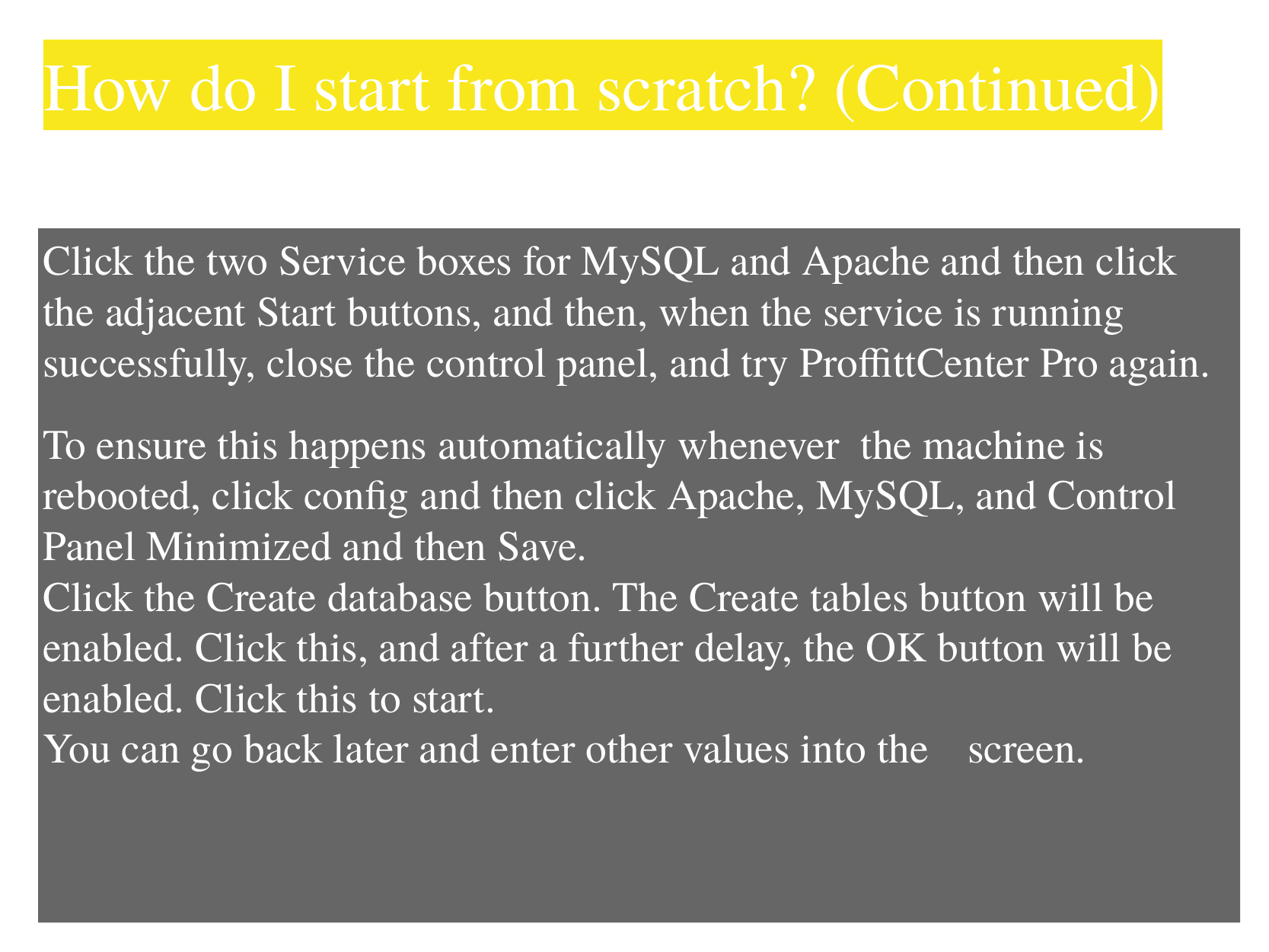

# How do I start from scratch? (Continued)
Click the two Service boxes for MySQL and Apache and then click the adjacent Start buttons, and then, when the service is running successfully, close the control panel, and try ProffittCenter Pro again.
To ensure this happens automatically whenever  the machine is rebooted, click config and then click Apache, MySQL, and Control Panel Minimized and then Save.
Click the Create database button. The Create tables button will be enabled. Click this, and after a further delay, the OK button will be enabled. Click this to start.
You can go back later and enter other values into the   screen.